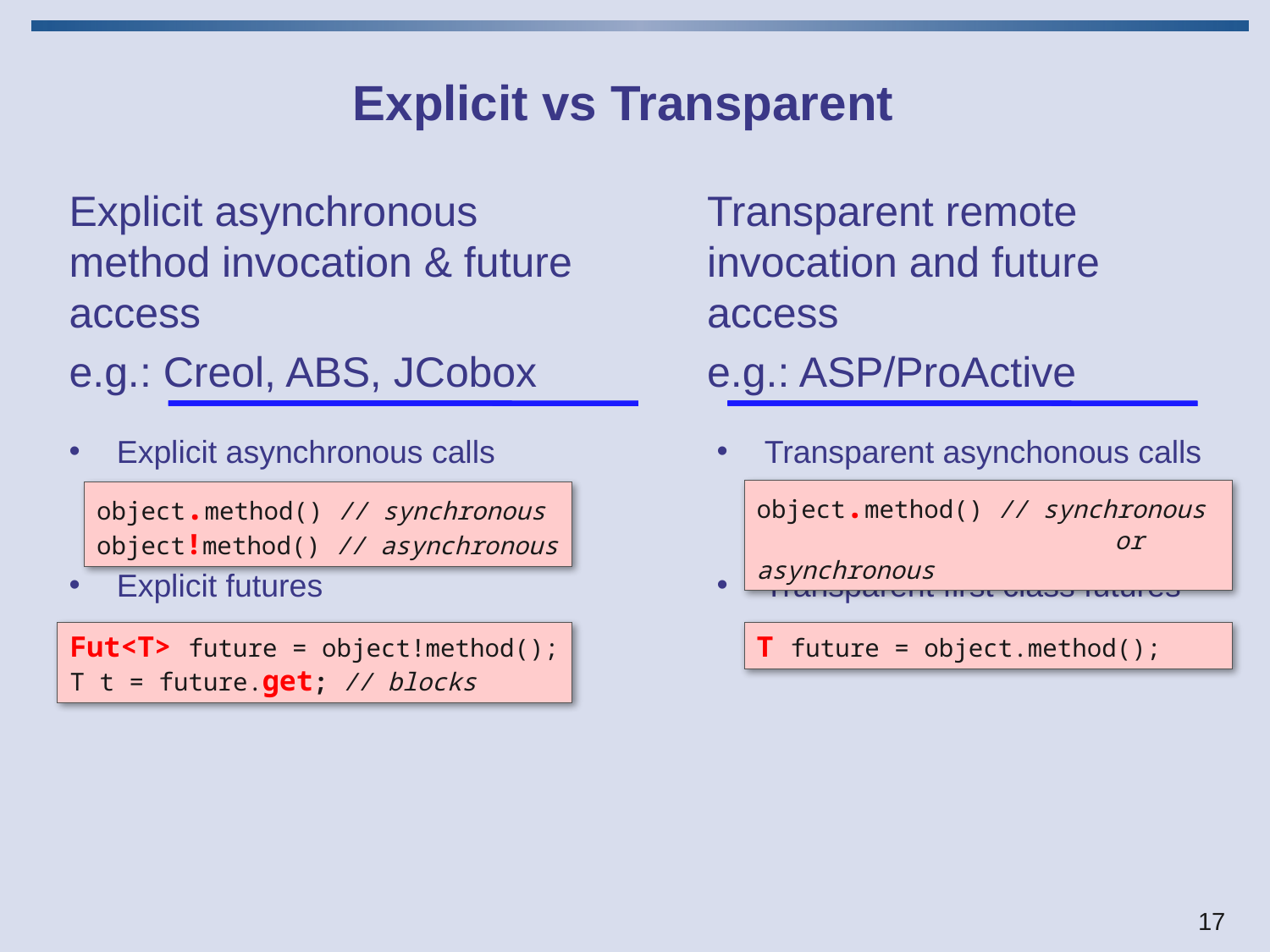

# Explicit vs Transparent
Explicit asynchronous method invocation & future access
e.g.: Creol, ABS, JCobox
Transparent remote invocation and future access
e.g.: ASP/ProActive
Explicit asynchronous calls

Explicit futures
Transparent asynchonous calls

Transparent first class futures
object.method() // synchronous             	       or asynchronous
object.method() // synchronous
object!method() // asynchronous
Fut<T> future = object!method();
T t = future.get; // blocks
T future = object.method();
17